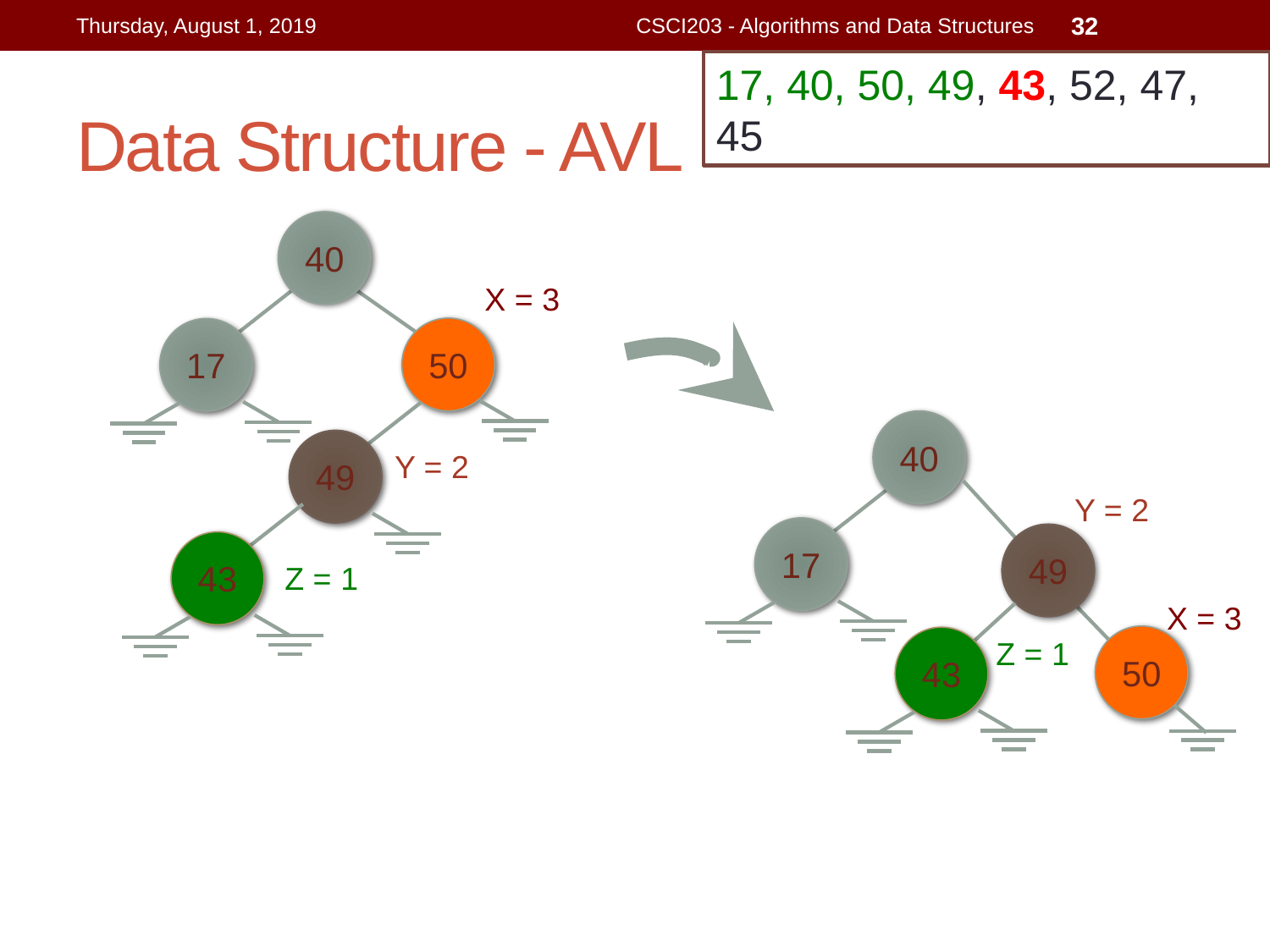

Thursday, August 1, 2019
CSCI203 - Algorithms and Data Structures
32
17, 40, 50, 49, 43, 52, 47, 45
# Data Structure - AVL
40
17
50
49
43
X = 3
Y = 2
Z = 1

40
Y = 2
49
17
X = 3
50
43
Z = 1